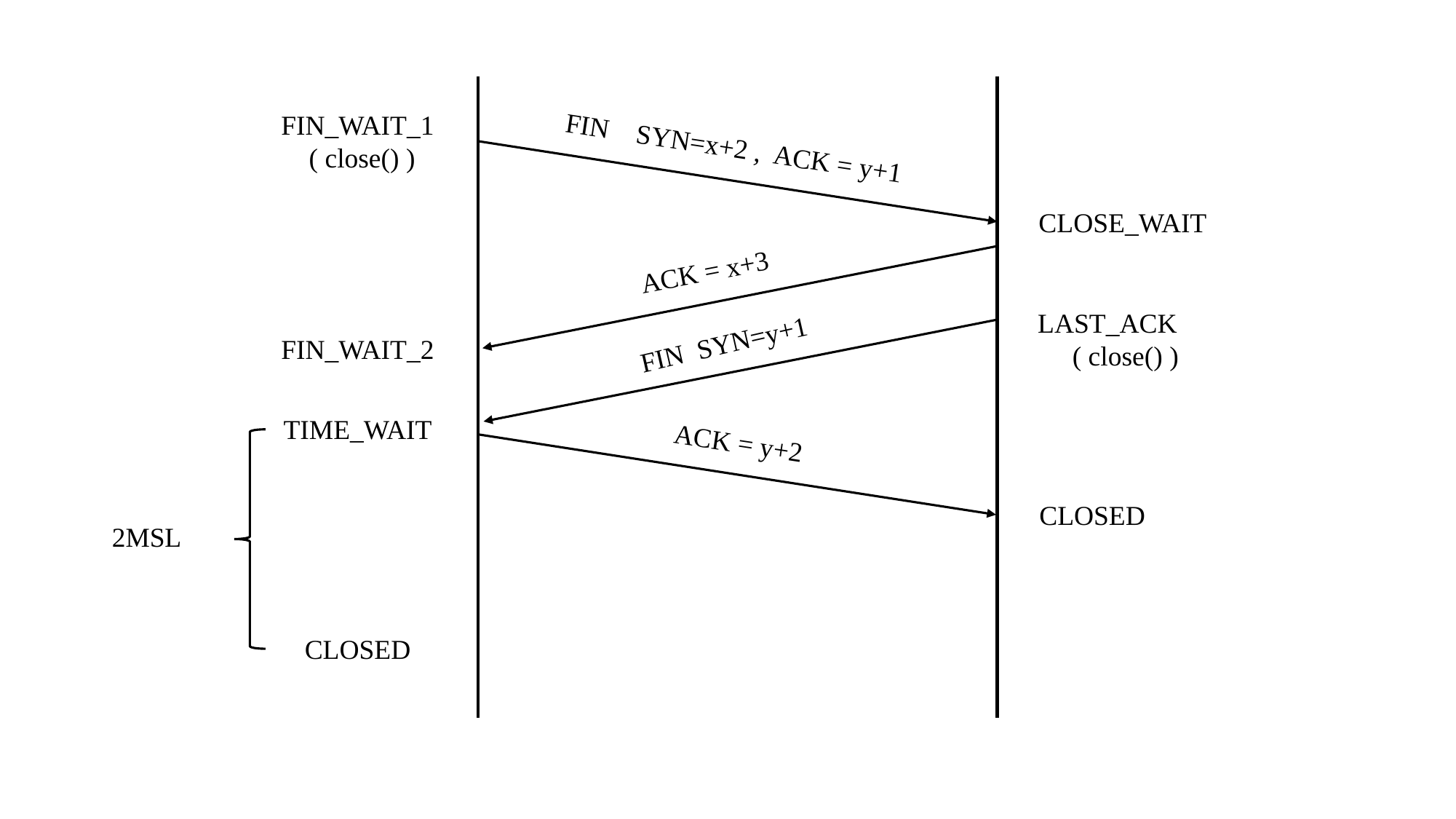

FIN_WAIT_1
    ( close() )
FIN    SYN=x+2 ,  ACK = y+1
CLOSE_WAIT
ACK = x+3
LAST_ACK
     ( close() )
FIN  SYN=y+1
FIN_WAIT_2
TIME_WAIT
ACK = y+2

CLOSED
2MSL
CLOSED